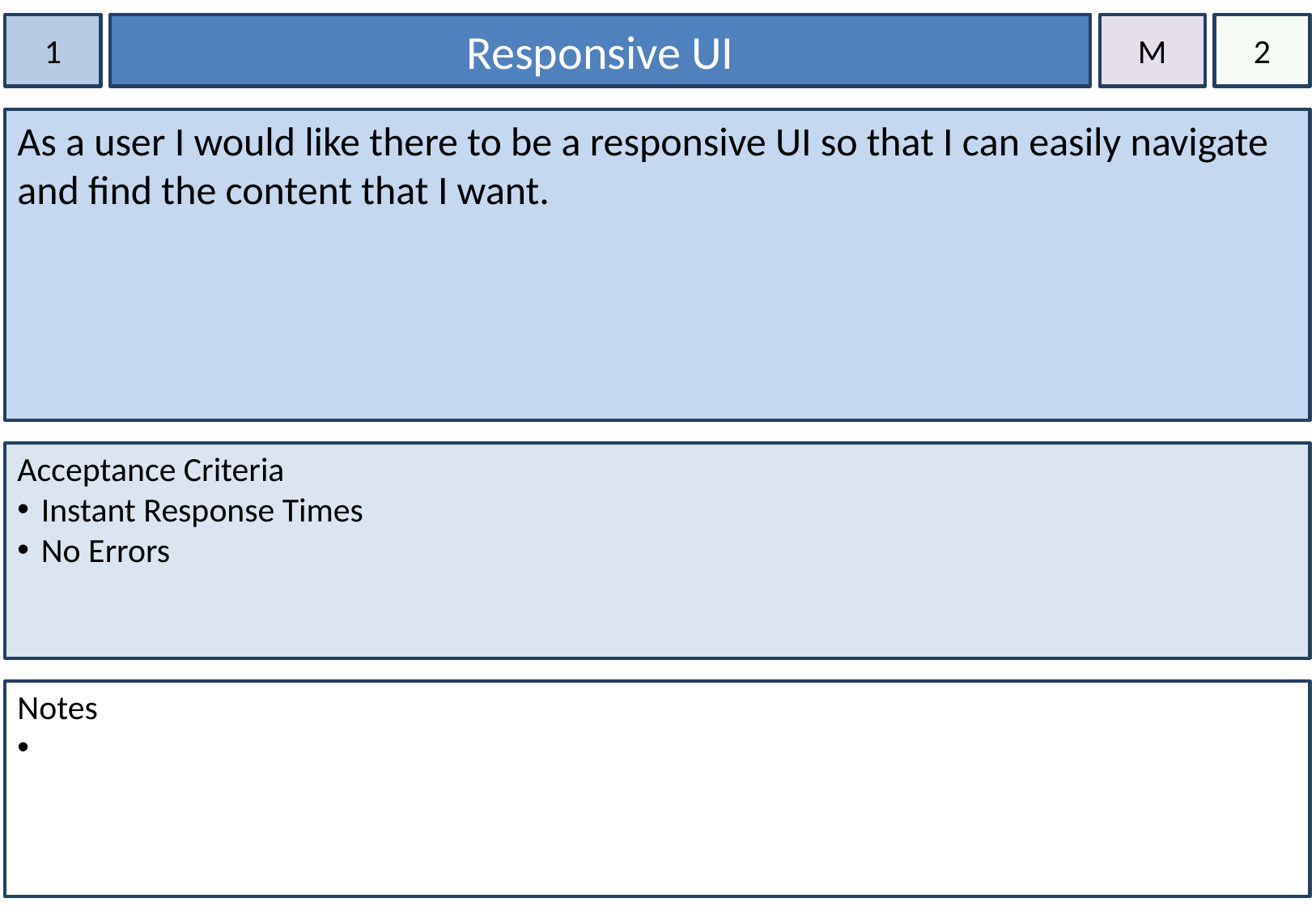

1
Responsive UI
M
2
As a user I would like there to be a responsive UI so that I can easily navigate
and find the content that I want.

Acceptance Criteria
Instant Response Times
No Errors

Notes